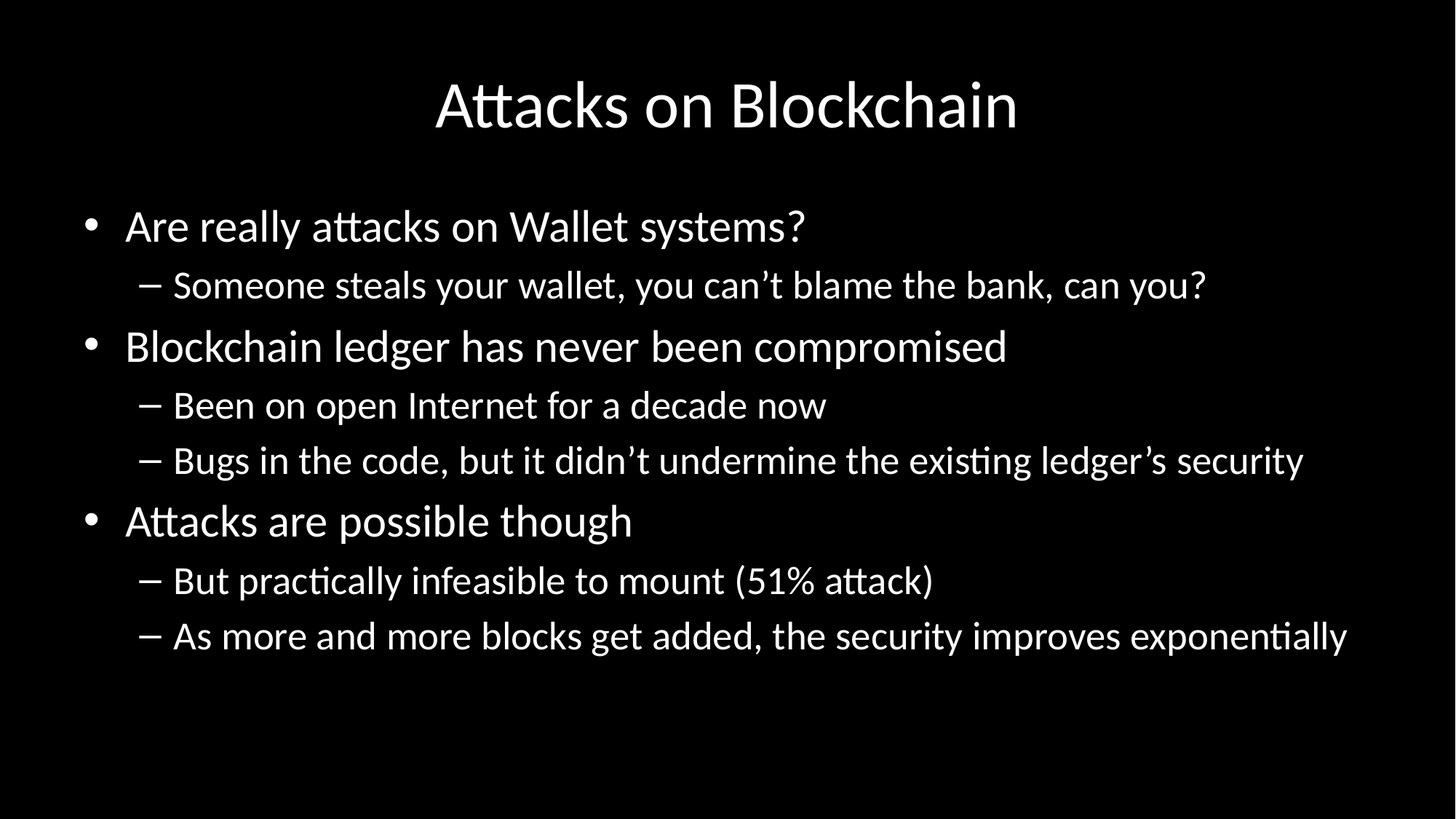

# Attacks on Blockchain
Are really attacks on Wallet systems?
Someone steals your wallet, you can’t blame the bank, can you?
Blockchain ledger has never been compromised
Been on open Internet for a decade now
Bugs in the code, but it didn’t undermine the existing ledger’s security
Attacks are possible though
But practically infeasible to mount (51% attack)
As more and more blocks get added, the security improves exponentially